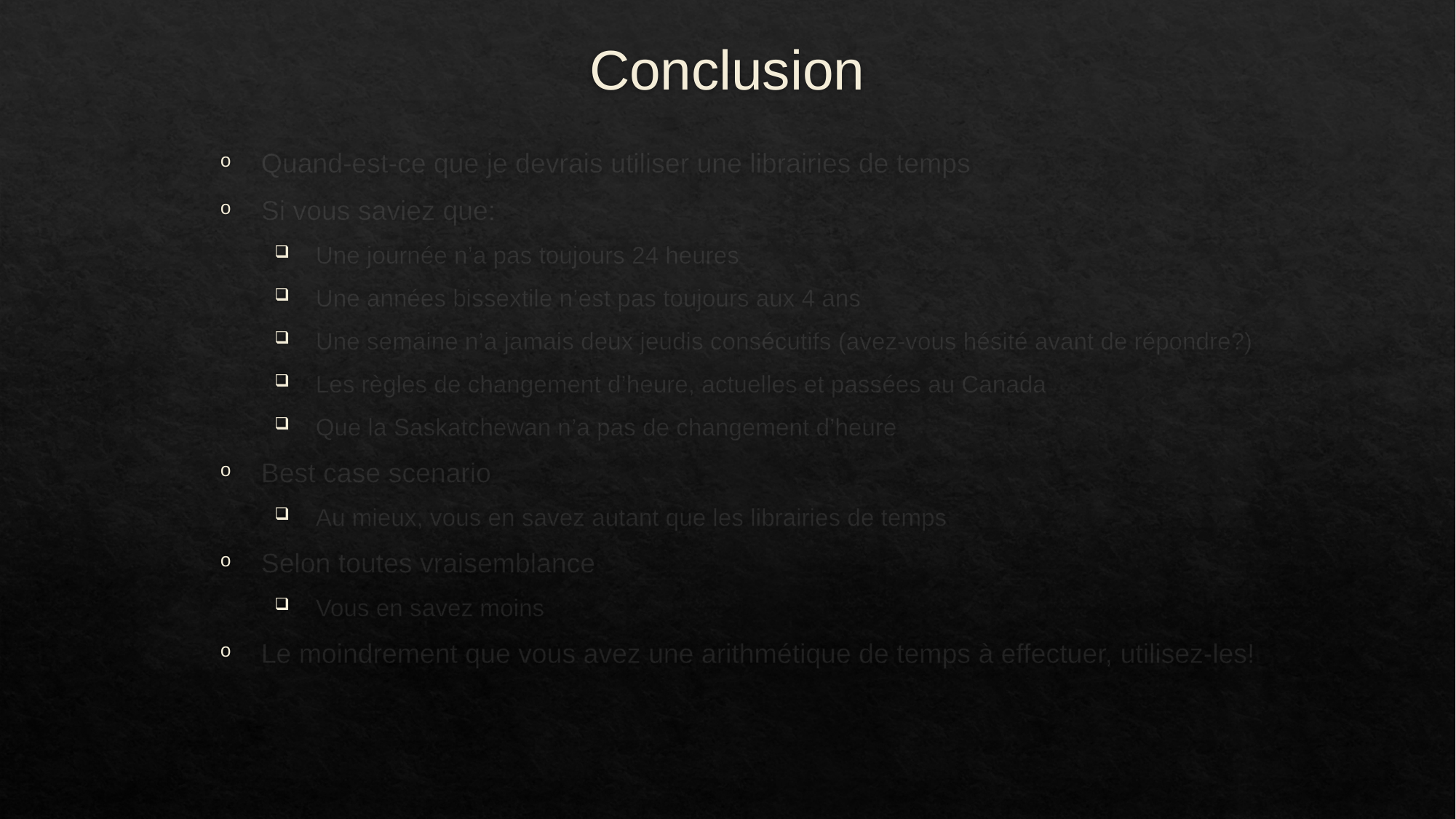

# Conclusion
Quand-est-ce que je devrais utiliser une librairies de temps
Si vous saviez que:
Une journée n’a pas toujours 24 heures
Une années bissextile n’est pas toujours aux 4 ans
Une semaine n’a jamais deux jeudis consécutifs (avez-vous hésité avant de répondre?)
Les règles de changement d’heure, actuelles et passées au Canada
Que la Saskatchewan n’a pas de changement d’heure
Best case scenario
Au mieux, vous en savez autant que les librairies de temps
Selon toutes vraisemblance
Vous en savez moins
Le moindrement que vous avez une arithmétique de temps à effectuer, utilisez-les!